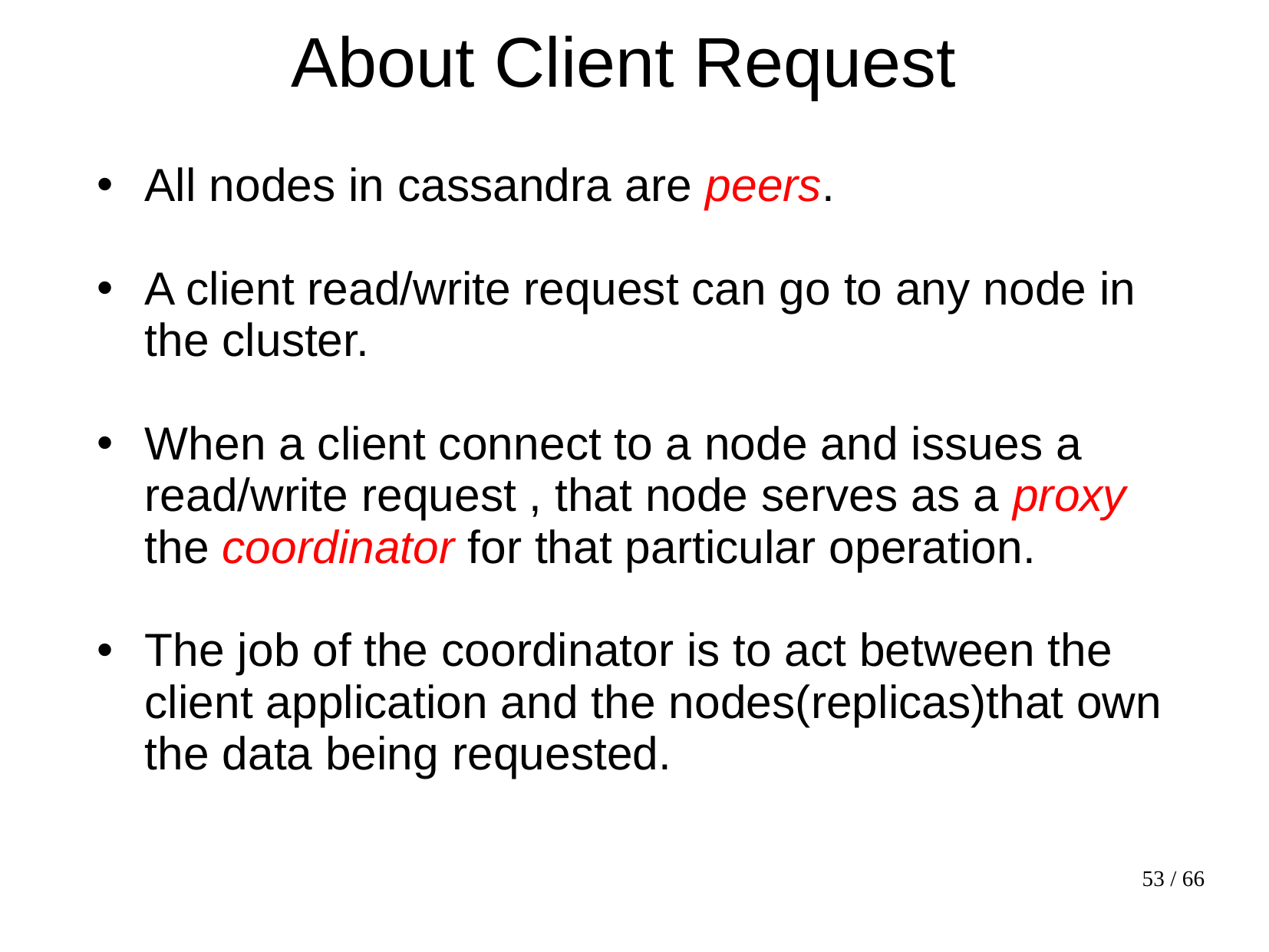

# About Client Request
All nodes in cassandra are peers.

A client read/write request can go to any node in the cluster.

When a client connect to a node and issues a read/write request , that node serves as a proxy the coordinator for that particular operation.

The job of the coordinator is to act between the client application and the nodes(replicas)that own the data being requested.
53 / 66